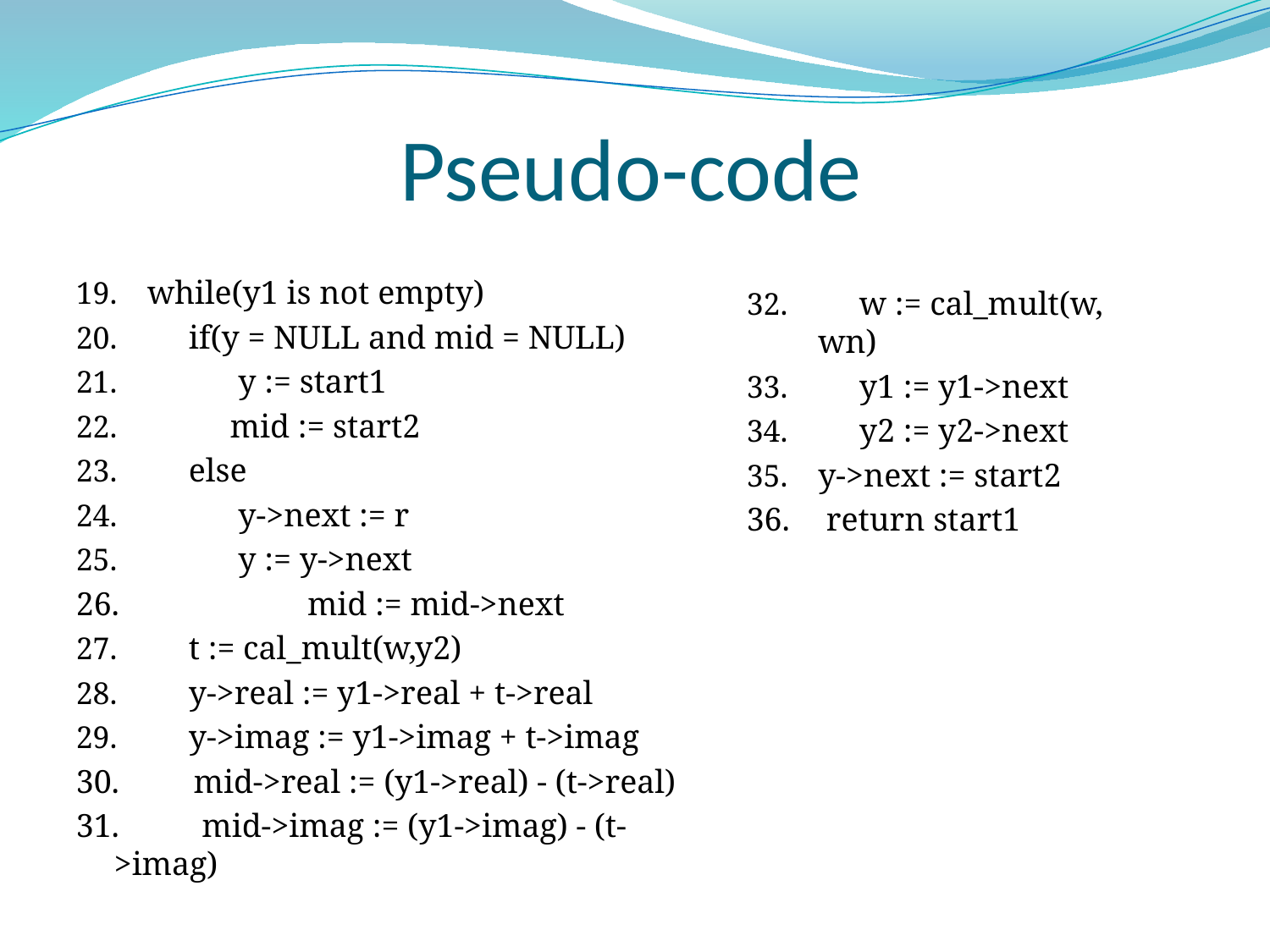

# Pseudo-code
while(y1 is not empty)
     if(y = NULL and mid = NULL)
           y := start1
          mid := start2
     else
           y->next := r
           y := y->next
26.		    mid := mid->next
     t := cal_mult(w,y2)
     y->real := y1->real + t->real
     y->imag := y1->imag + t->imag
30.         mid->real := (y1->real) - (t->real)
31.          mid->imag := (y1->imag) - (t->imag)

     w := cal_mult(w, wn)
     y1 := y1->next
     y2 := y2->next
y->next := start2
36.	 return start1